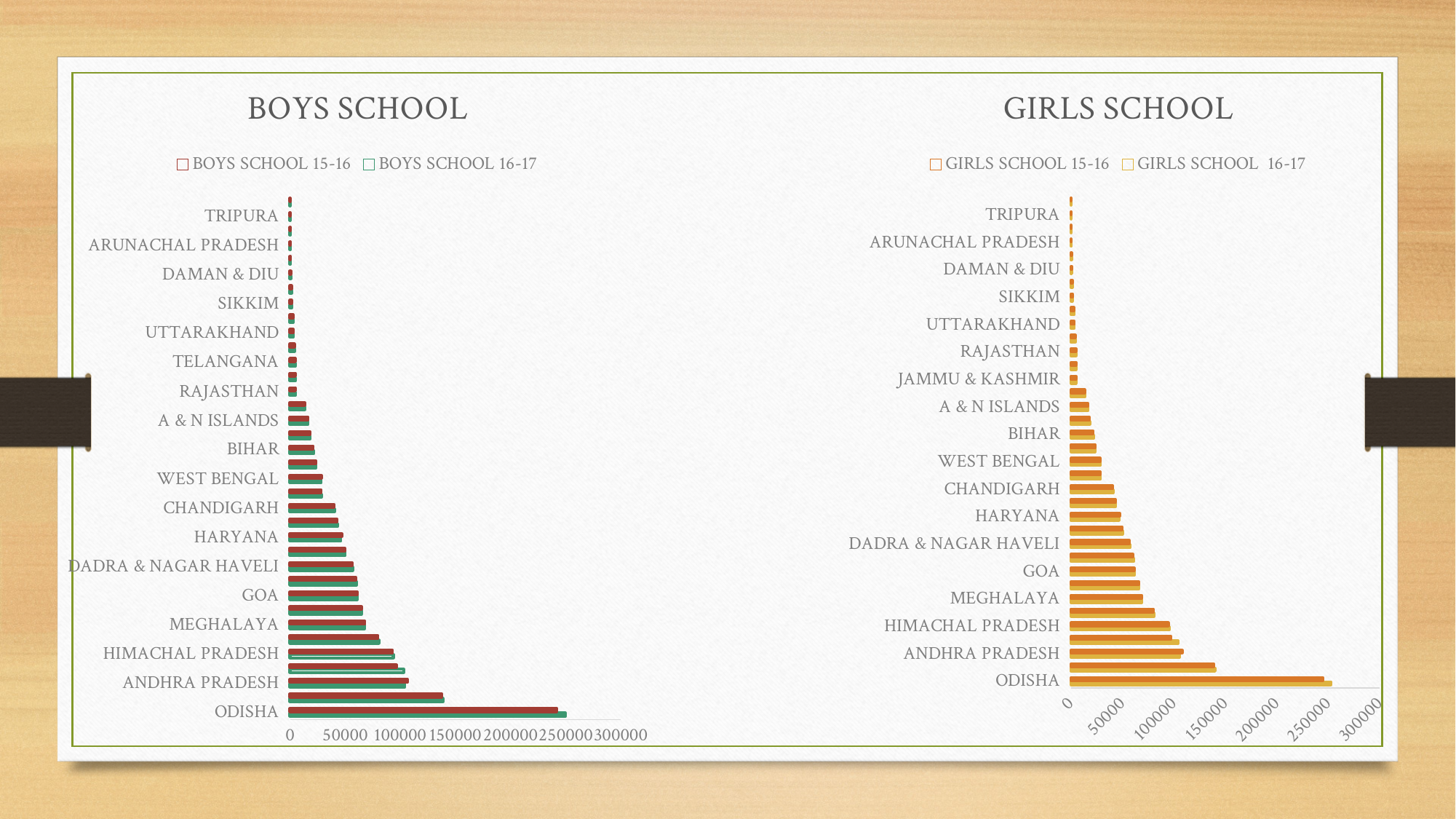

### Chart: BOYS SCHOOL

| Category | BOYS SCHOOL 16-17 | BOYS SCHOOL 15-16 |
|---|---|---|
| ODISHA | 249879.0 | 241982.0 |
| MANIPUR | 138725.0 | 137546.0 |
| ANDHRA PRADESH | 104105.0 | 106362.0 |
| MIZORAM | 103092.0 | 96345.0 |
| HIMACHAL PRADESH | 93612.0 | 92932.0 |
| TAMIL NADU | 80490.0 | 79771.0 |
| MEGHALAYA | 67868.0 | 67863.0 |
| GUJARAT | 65045.0 | 64642.0 |
| GOA | 61164.0 | 60912.0 |
| NAGALAND | 60428.0 | 59411.0 |
| DADRA & NAGAR HAVELI | 56797.0 | 56356.0 |
| KERALA | 50026.0 | 49534.0 |
| HARYANA | 45985.0 | 46793.0 |
| DELHI | 43116.0 | 42653.0 |
| CHANDIGARH | 40175.0 | 39736.0 |
| UTTAR PRADESH | 28317.0 | 28128.0 |
| WEST BENGAL | 28269.0 | 28327.0 |
| ASSAM | 23333.0 | 23317.0 |
| BIHAR | 21475.0 | 20888.0 |
| MADHYA PRADESH | 18121.0 | 17952.0 |
| A & N ISLANDS | 16258.0 | 16246.0 |
| PUNJAB | 13188.0 | 13208.0 |
| RAJASTHAN | 4834.0 | 4821.0 |
| JAMMU & KASHMIR | 4834.0 | 4821.0 |
| TELANGANA | 4818.0 | 4829.0 |
| JHARKHAND | 3931.0 | 3922.0 |
| UTTARAKHAND | 3073.0 | 3067.0 |
| KARNATAKA | 2804.0 | 2797.0 |
| SIKKIM | 1445.0 | 1455.0 |
| CHHATTISGARH | 1312.0 | 1274.0 |
| DAMAN & DIU | 694.0 | 686.0 |
| LAKSHADWEEP | 410.0 | 409.0 |
| ARUNACHAL PRADESH | 320.0 | 322.0 |
| MAHARASHTRA | 198.0 | 198.0 |
| TRIPURA | 117.0 | 117.0 |
| PUDUCHERRY | 41.0 | 41.0 |

### Chart:  GIRLS SCHOOL

| Category | GIRLS SCHOOL  16-17 | GIRLS SCHOOL 15-16 |
|---|---|---|
| ODISHA | 252659.0 | 244632.0 |
| MANIPUR | 139886.0 | 138679.0 |
| ANDHRA PRADESH | 105422.0 | 107902.0 |
| MIZORAM | 103865.0 | 97093.0 |
| HIMACHAL PRADESH | 95291.0 | 94555.0 |
| TAMIL NADU | 80775.0 | 80052.0 |
| MEGHALAYA | 68758.0 | 68749.0 |
| GUJARAT | 66080.0 | 65674.0 |
| GOA | 61491.0 | 61242.0 |
| NAGALAND | 61027.0 | 60047.0 |
| DADRA & NAGAR HAVELI | 57294.0 | 56844.0 |
| KERALA | 50157.0 | 49651.0 |
| HARYANA | 46363.0 | 47184.0 |
| DELHI | 43398.0 | 42921.0 |
| CHANDIGARH | 40813.0 | 40382.0 |
| UTTAR PRADESH | 28527.0 | 28373.0 |
| WEST BENGAL | 28468.0 | 28531.0 |
| ASSAM | 23535.0 | 23514.0 |
| BIHAR | 22013.0 | 21468.0 |
| MADHYA PRADESH | 18156.0 | 17981.0 |
| A & N ISLANDS | 16371.0 | 16358.0 |
| PUNJAB | 13240.0 | 13259.0 |
| JAMMU & KASHMIR | 4851.0 | 4833.0 |
| TELANGANA | 4848.0 | 4859.0 |
| RAJASTHAN | 4748.0 | 4735.0 |
| JHARKHAND | 4014.0 | 4006.0 |
| UTTARAKHAND | 3077.0 | 3072.0 |
| KARNATAKA | 2805.0 | 2798.0 |
| SIKKIM | 1441.0 | 1451.0 |
| CHHATTISGARH | 1232.0 | 1195.0 |
| DAMAN & DIU | 702.0 | 693.0 |
| LAKSHADWEEP | 411.0 | 410.0 |
| ARUNACHAL PRADESH | 321.0 | 323.0 |
| MAHARASHTRA | 200.0 | 200.0 |
| TRIPURA | 117.0 | 117.0 |
| PUDUCHERRY | 41.0 | 41.0 |